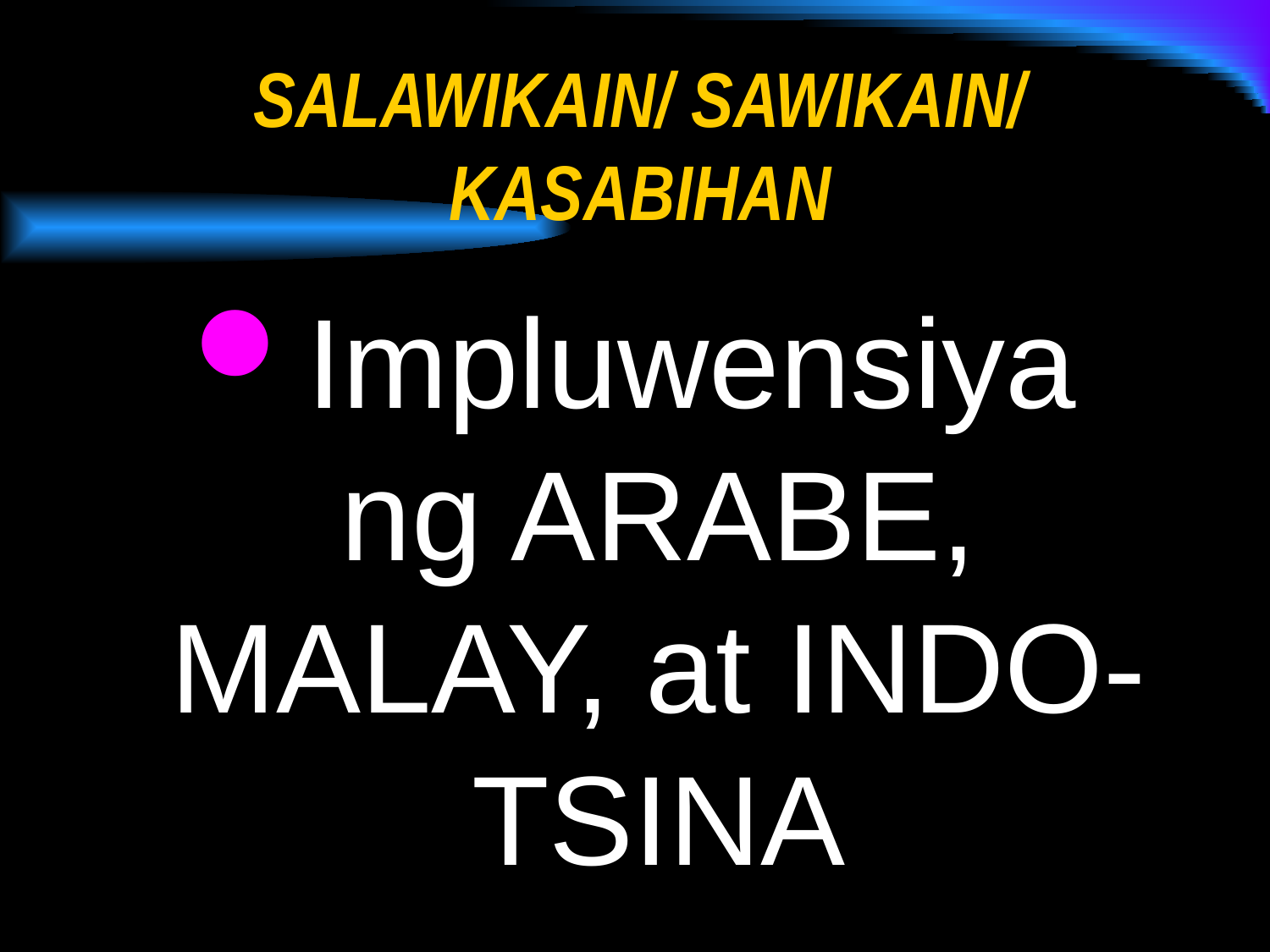

# SALAWIKAIN/ SAWIKAIN/ KASABIHAN
Impluwensiya ng ARABE, MALAY, at INDO-TSINA